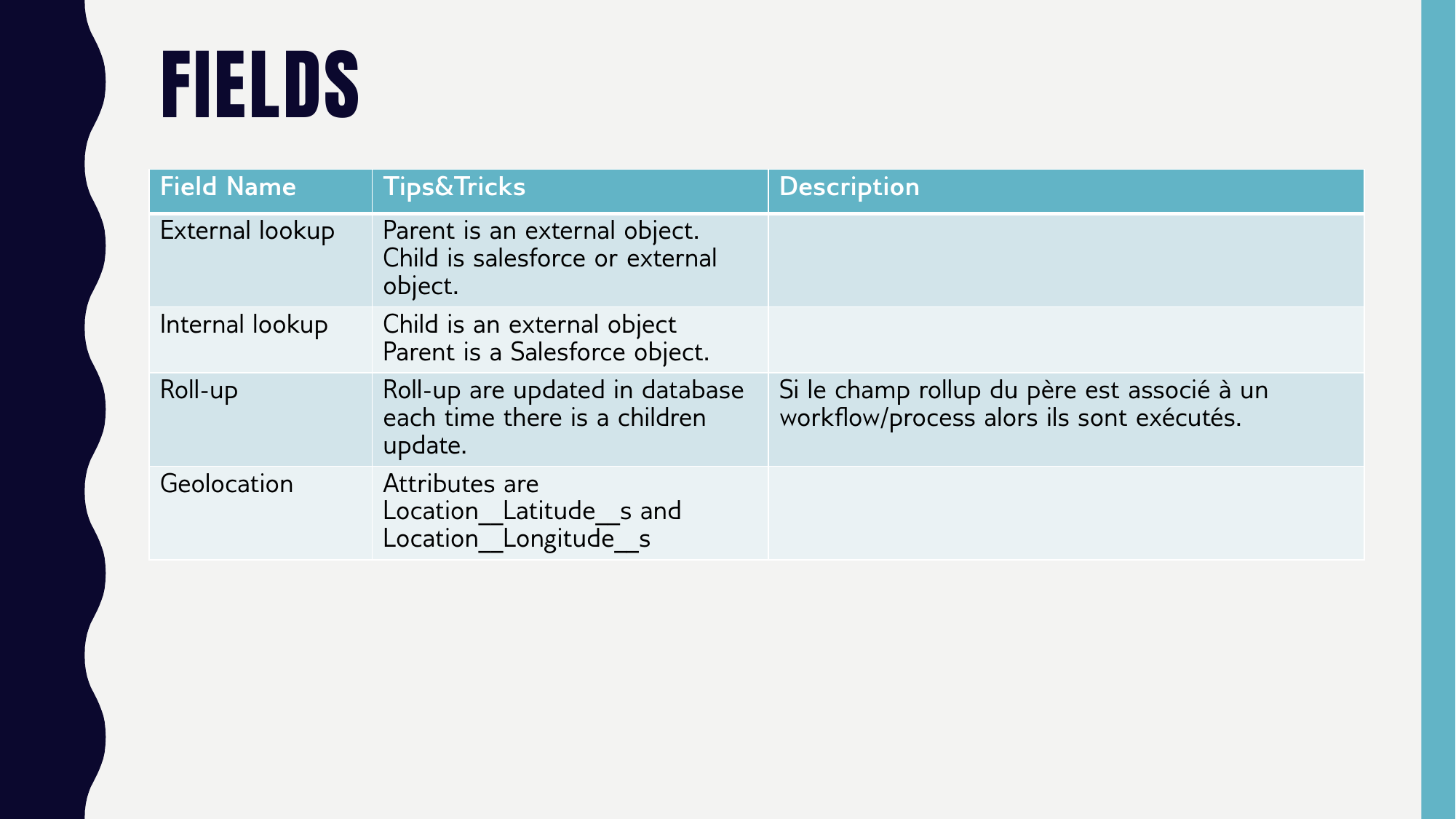

# Fields
| Field Name | Tips&Tricks | Description |
| --- | --- | --- |
| External lookup | Parent is an external object. Child is salesforce or external object. |  |
| Internal lookup | Child is an external object Parent is a Salesforce object. |  |
| Roll-up | Roll-up are updated in database each time there is a children update. | Si le champ rollup du père est associé à un workflow/process alors ils sont exécutés. |
| Geolocation | Attributes are Location\_\_Latitude\_\_s and Location\_\_Longitude\_\_s |  |